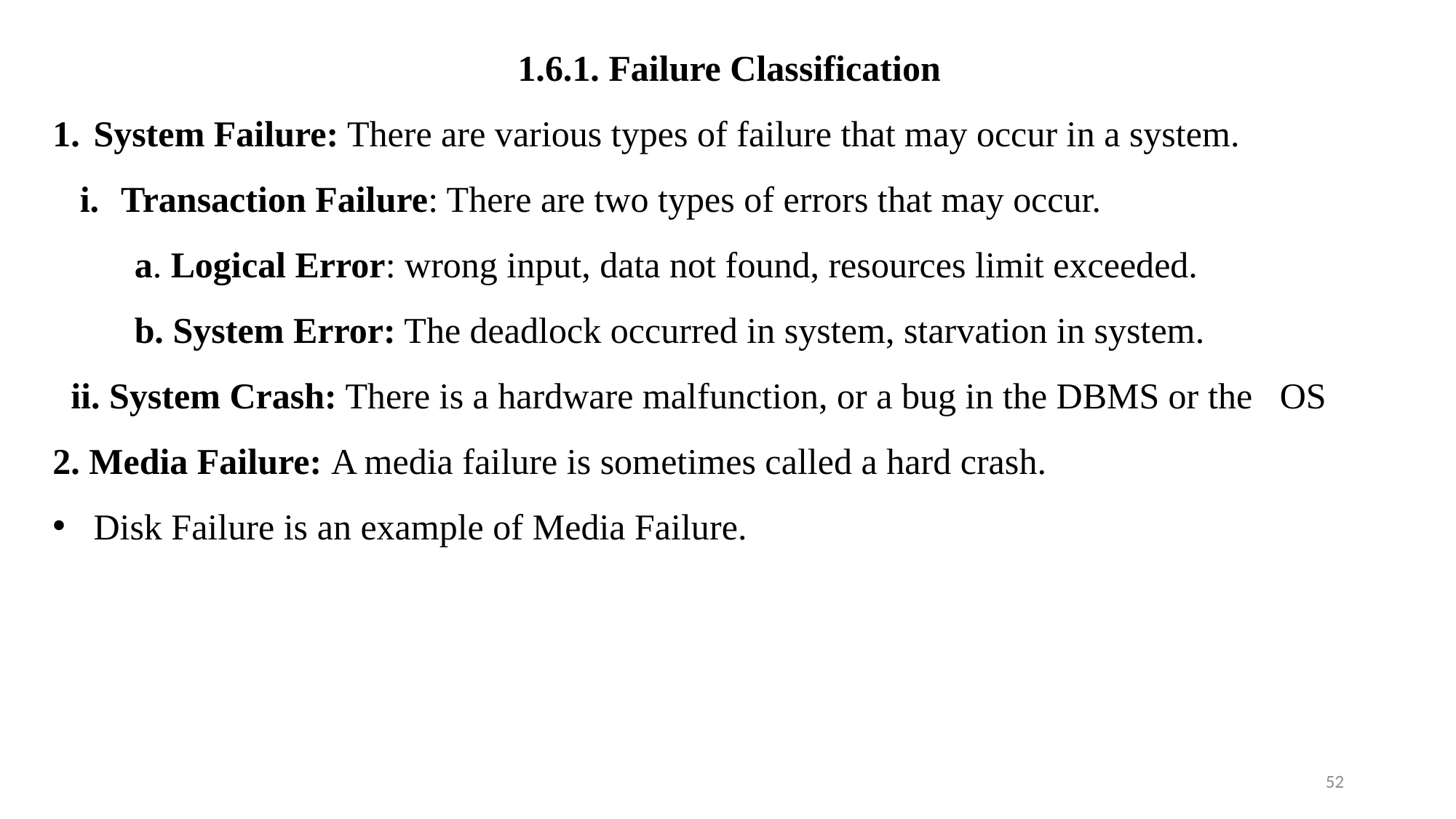

1.6.1. Failure Classification
System Failure: There are various types of failure that may occur in a system.
Transaction Failure: There are two types of errors that may occur.
         a. Logical Error: wrong input, data not found, resources limit exceeded.
         b. System Error: The deadlock occurred in system, starvation in system.
  ii. System Crash: There is a hardware malfunction, or a bug in the DBMS or the   OS
2. Media Failure: A media failure is sometimes called a hard crash.
Disk Failure is an example of Media Failure.
52